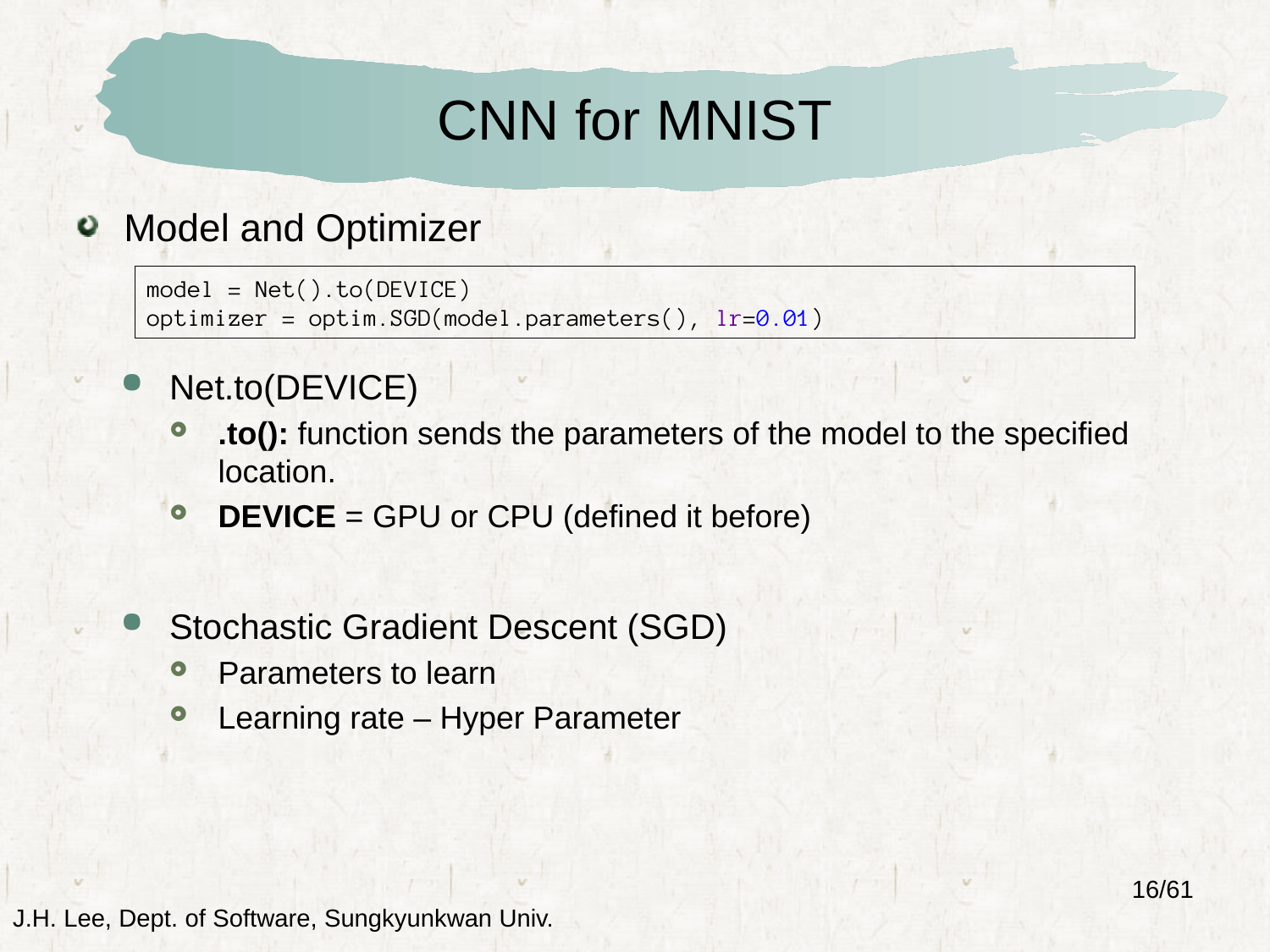

# CNN for MNIST
Model and Optimizer

Net.to(DEVICE)
.to(): function sends the parameters of the model to the specified location.
DEVICE = GPU or CPU (defined it before)

Stochastic Gradient Descent (SGD)
Parameters to learn
Learning rate – Hyper Parameter
model = Net().to(DEVICE)
optimizer = optim.SGD(model.parameters(), lr=0.01)
16/61
J.H. Lee, Dept. of Software, Sungkyunkwan Univ.